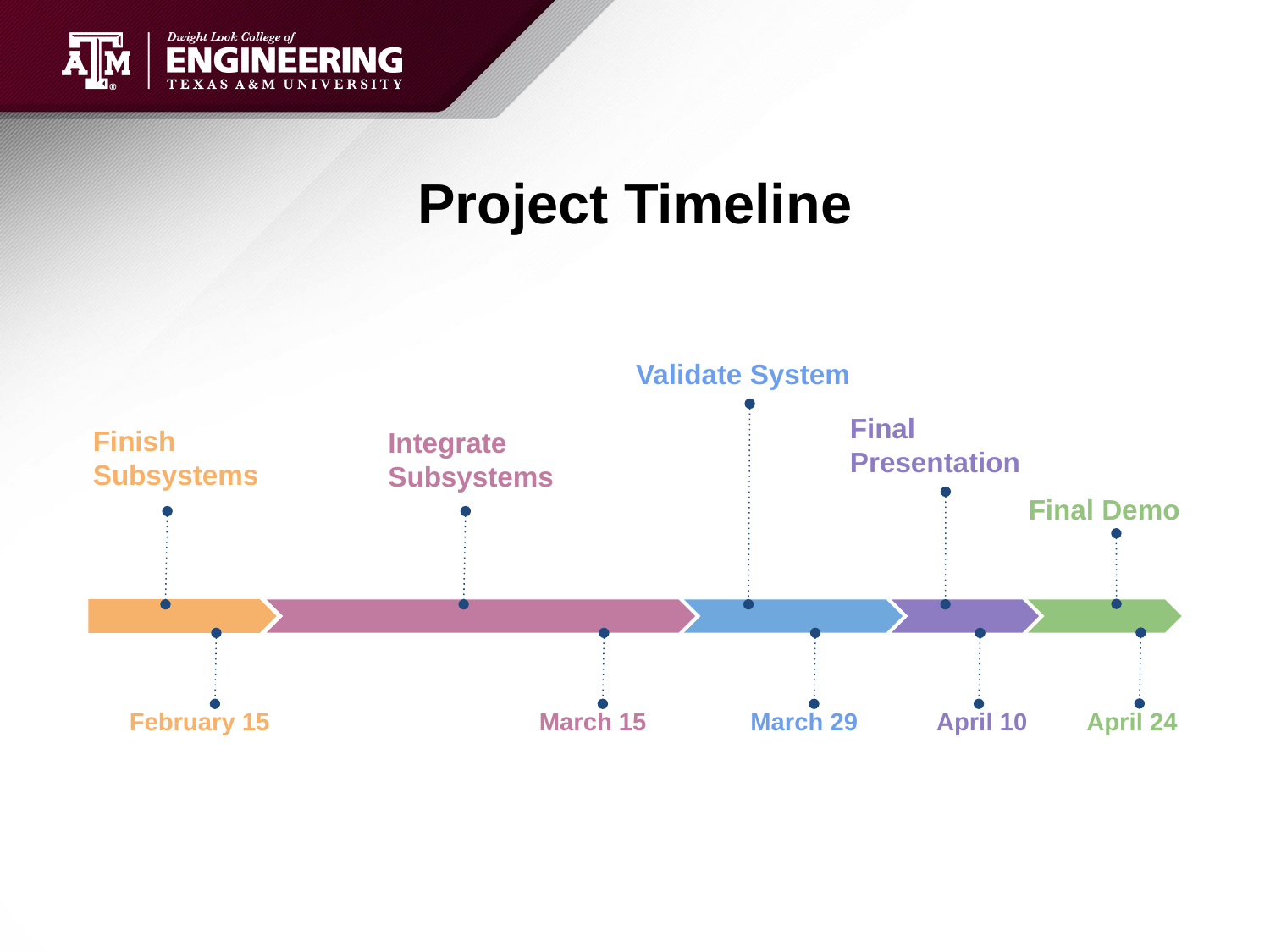

# Project Timeline
Validate System
Final Presentation
Finish Subsystems
Integrate Subsystems
Final Demo

April 24
February 15
March 15
March 29
April 10